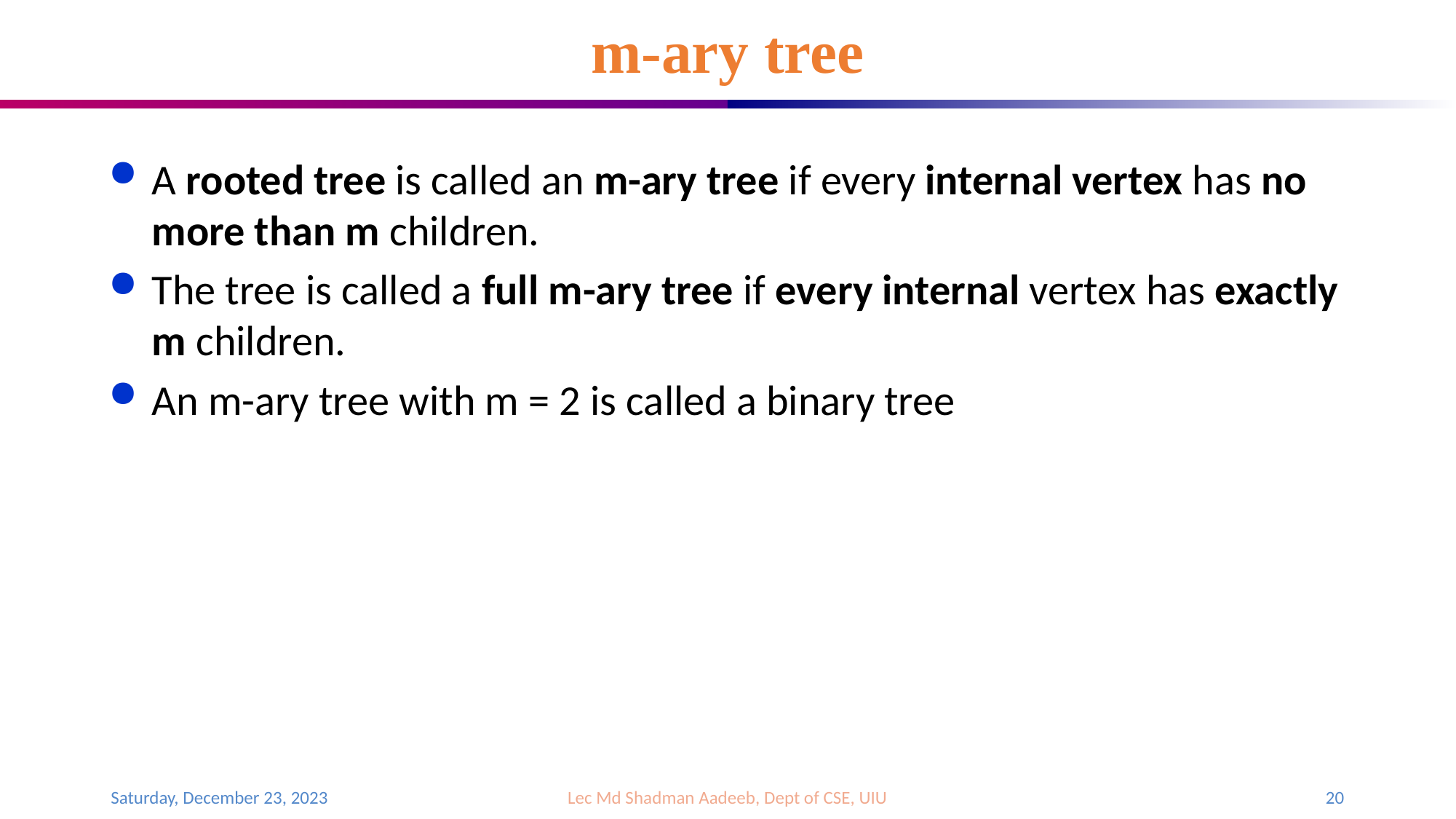

# m-ary tree
A rooted tree is called an m-ary tree if every internal vertex has no more than m children.
The tree is called a full m-ary tree if every internal vertex has exactly m children.
An m-ary tree with m = 2 is called a binary tree
Saturday, December 23, 2023
Lec Md Shadman Aadeeb, Dept of CSE, UIU
20